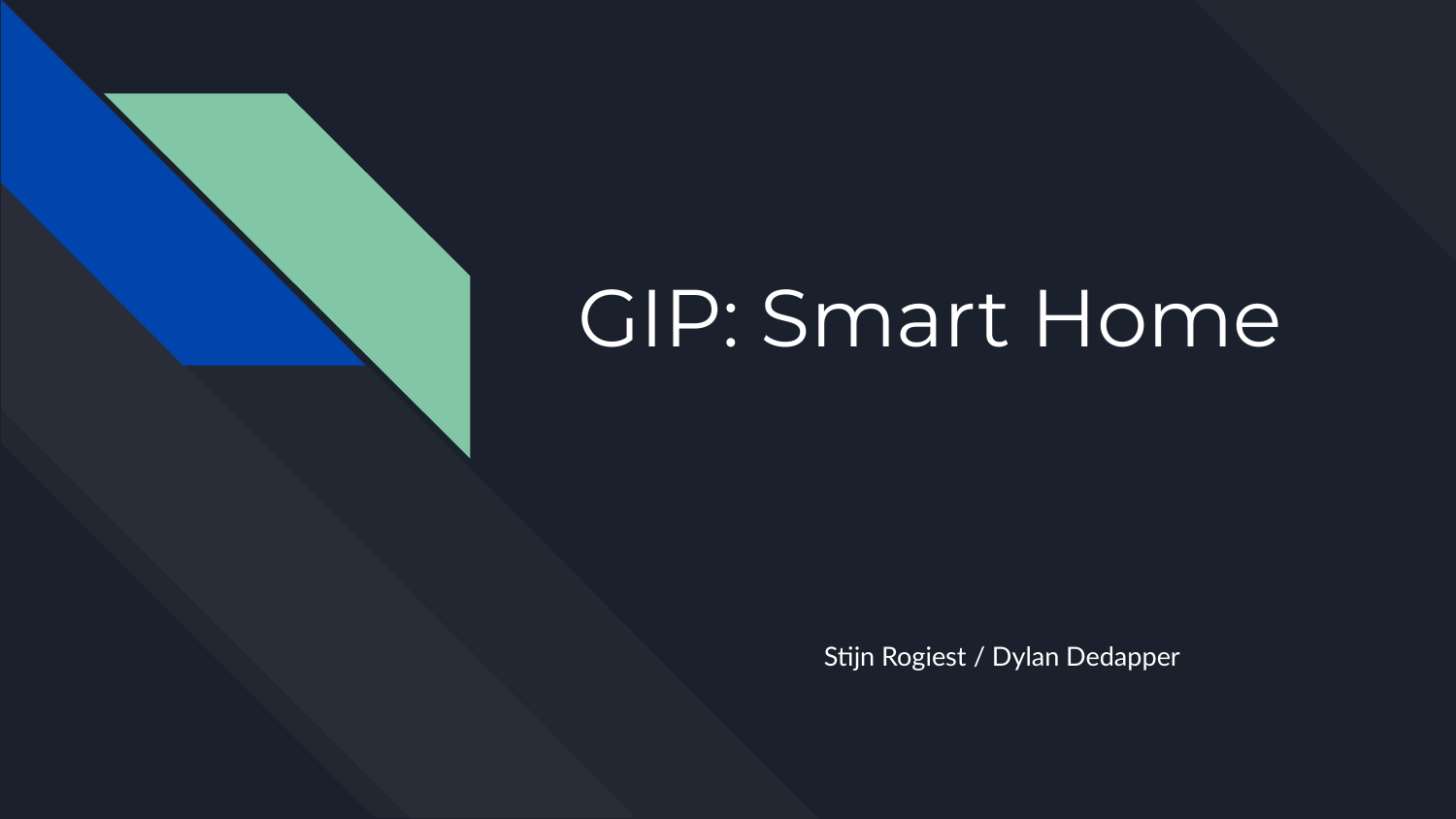

# GIP: Smart Home
Stijn Rogiest / Dylan Dedapper